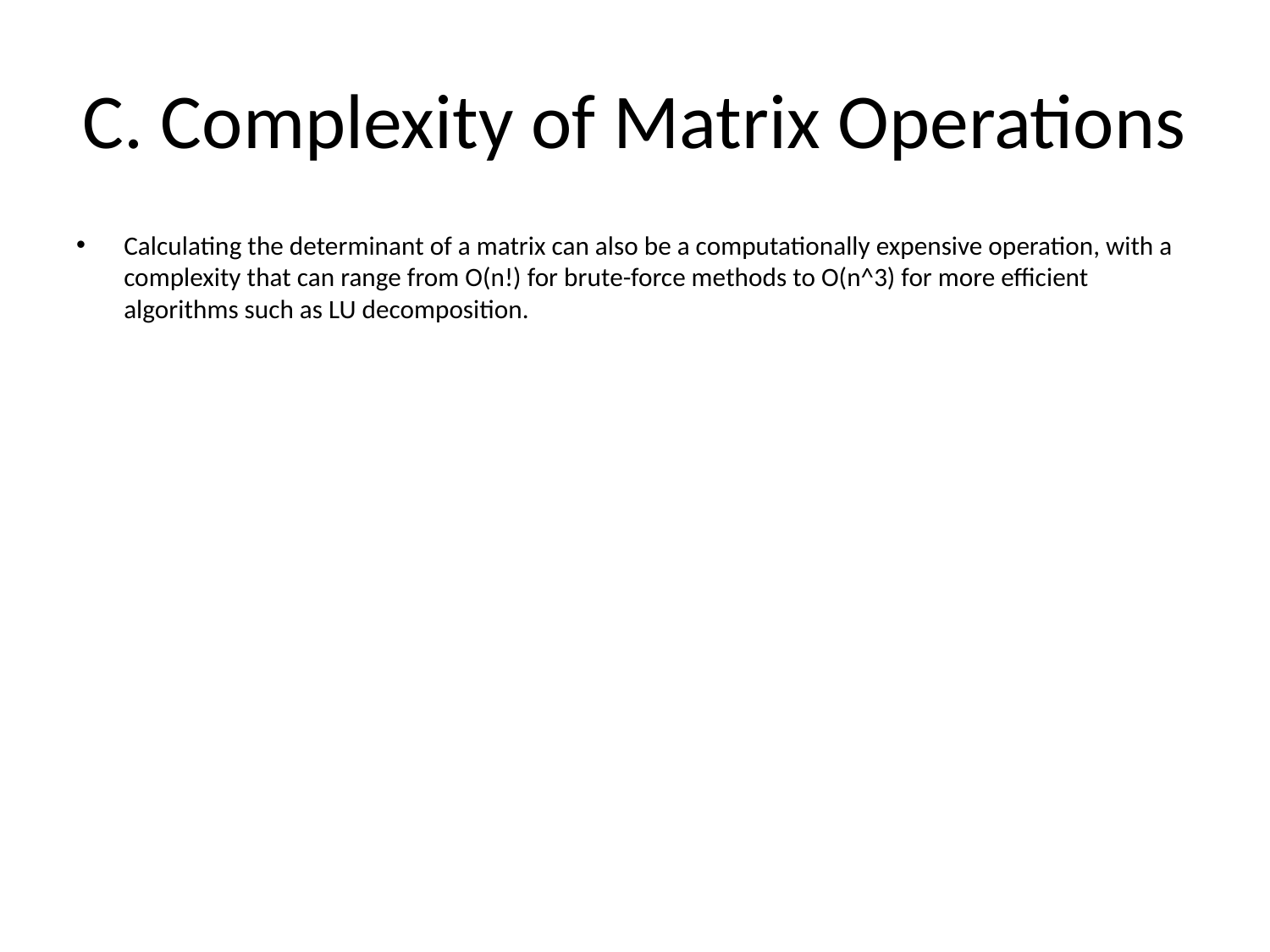

# C. Complexity of Matrix Operations
Calculating the determinant of a matrix can also be a computationally expensive operation, with a complexity that can range from O(n!) for brute-force methods to O(n^3) for more efficient algorithms such as LU decomposition.